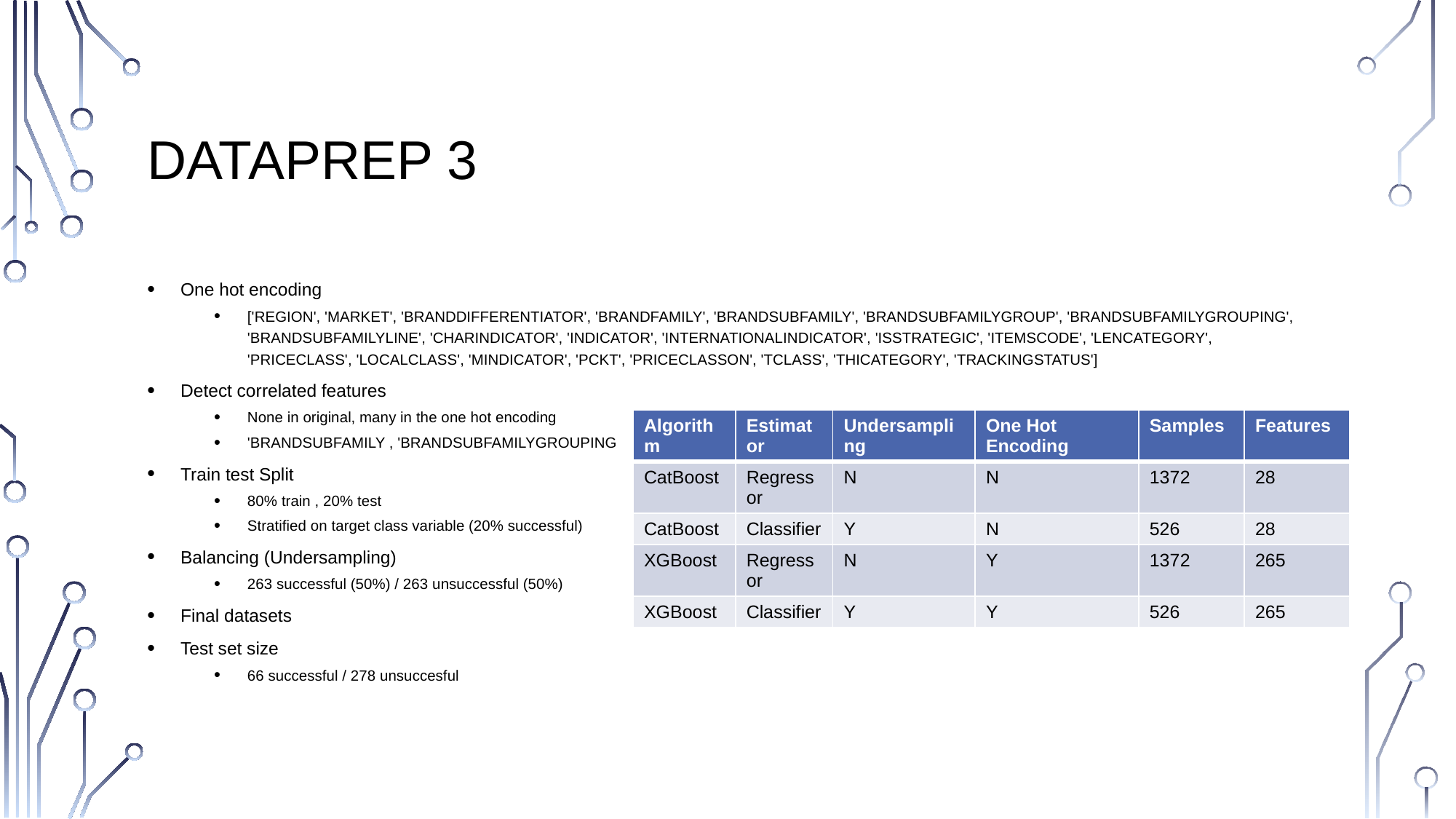

# Dataprep 3
One hot encoding
['REGION', 'MARKET', 'BRANDDIFFERENTIATOR', 'BRANDFAMILY', 'BRANDSUBFAMILY', 'BRANDSUBFAMILYGROUP', 'BRANDSUBFAMILYGROUPING', 'BRANDSUBFAMILYLINE', 'CHARINDICATOR', 'INDICATOR', 'INTERNATIONALINDICATOR', 'ISSTRATEGIC', 'ITEMSCODE', 'LENCATEGORY', 'PRICECLASS', 'LOCALCLASS', 'MINDICATOR', 'PCKT', 'PRICECLASSON', 'TCLASS', 'THICATEGORY', 'TRACKINGSTATUS']
Detect correlated features
None in original, many in the one hot encoding
'BRANDSUBFAMILY , 'BRANDSUBFAMILYGROUPING
Train test Split
80% train , 20% test
Stratified on target class variable (20% successful)
Balancing (Undersampling)
263 successful (50%) / 263 unsuccessful (50%)
Final datasets
Test set size
66 successful / 278 unsuccesful
| Algorithm | Estimator | Undersampling | One Hot Encoding | Samples | Features |
| --- | --- | --- | --- | --- | --- |
| CatBoost | Regressor | N | N | 1372 | 28 |
| CatBoost | Classifier | Y | N | 526 | 28 |
| XGBoost | Regressor | N | Y | 1372 | 265 |
| XGBoost | Classifier | Y | Y | 526 | 265 |